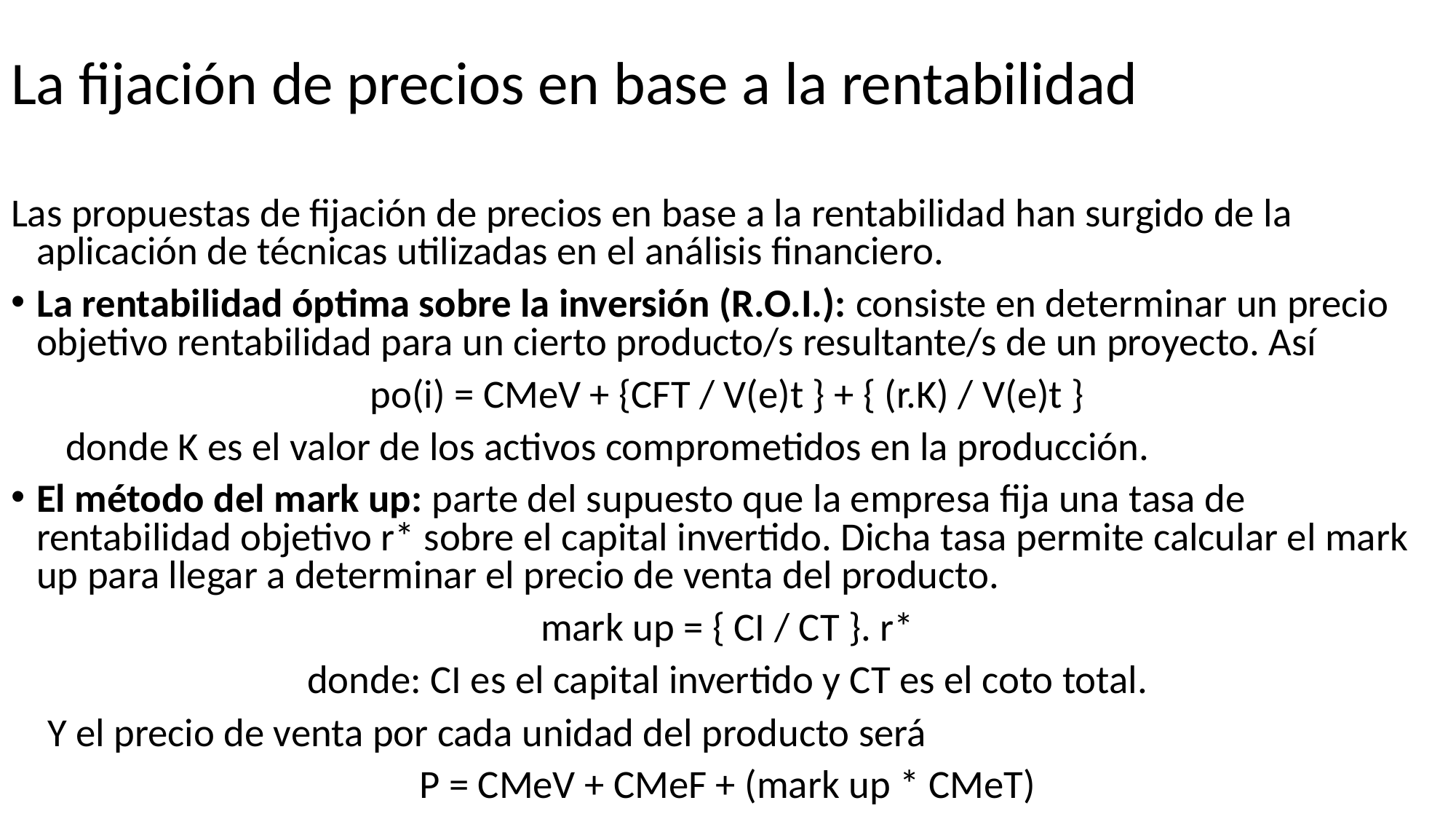

# La fijación de precios en base a la rentabilidad

Las propuestas de fijación de precios en base a la rentabilidad han surgido de la aplicación de técnicas utilizadas en el análisis financiero.
La rentabilidad óptima sobre la inversión (R.O.I.): consiste en determinar un precio objetivo rentabilidad para un cierto producto/s resultante/s de un proyecto. Así
po(i) = CMeV + {CFT / V(e)t } + { (r.K) / V(e)t }
      donde K es el valor de los activos comprometidos en la producción.
El método del mark up: parte del supuesto que la empresa fija una tasa de rentabilidad objetivo r* sobre el capital invertido. Dicha tasa permite calcular el mark up para llegar a determinar el precio de venta del producto.
mark up = { CI / CT }. r*
donde: CI es el capital invertido y CT es el coto total.
    Y el precio de venta por cada unidad del producto será
P = CMeV + CMeF + (mark up * CMeT)